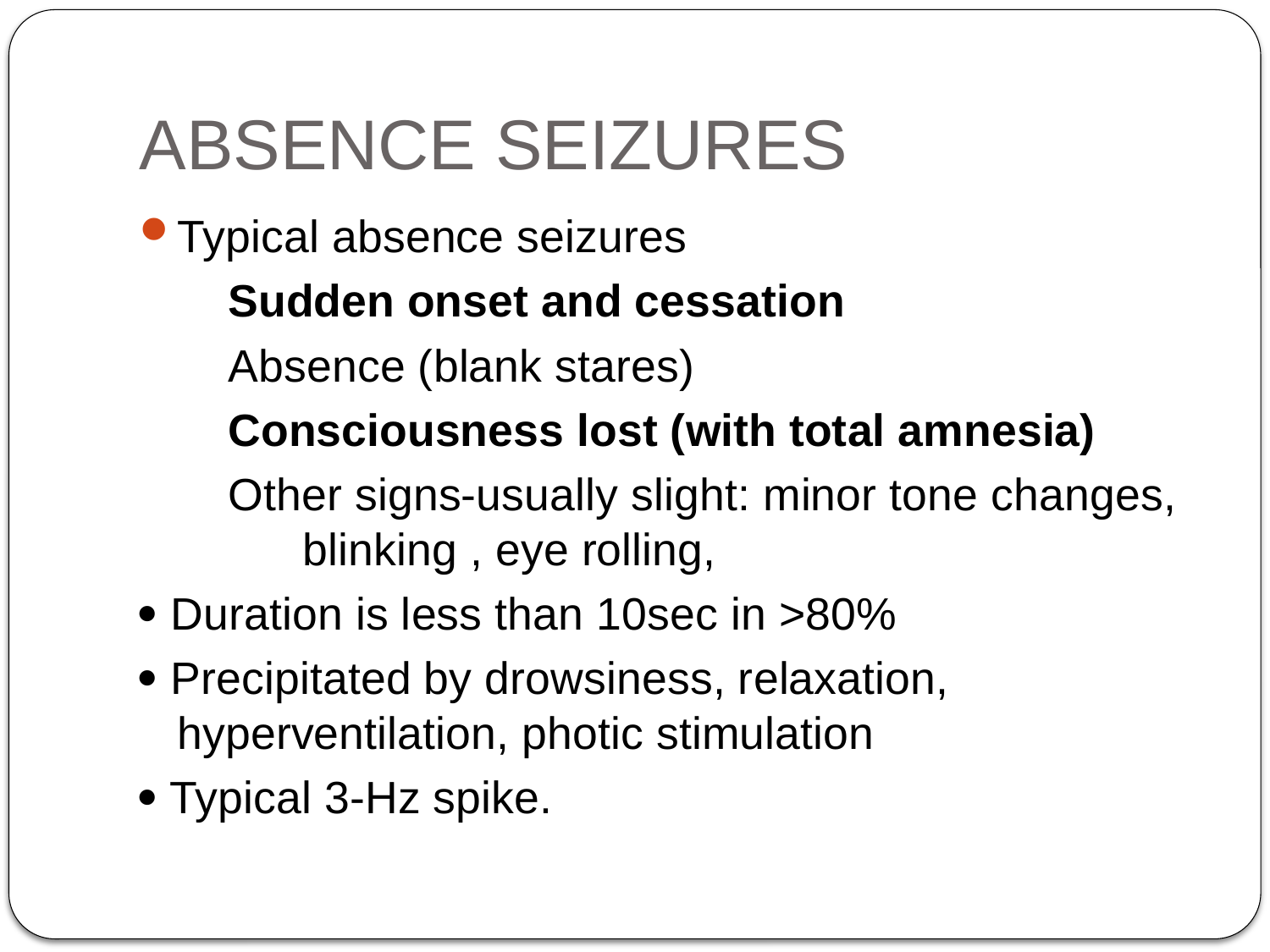

# ABSENCE SEIZURES
Typical absence seizures
       Sudden onset and cessation
       Absence (blank stares)
       Consciousness lost (with total amnesia)
       Other signs-usually slight: minor tone changes,    	blinking , eye rolling,
• Duration is less than 10sec in >80%
• Precipitated by drowsiness, relaxation, hyperventilation, photic stimulation
• Typical 3-Hz spike.